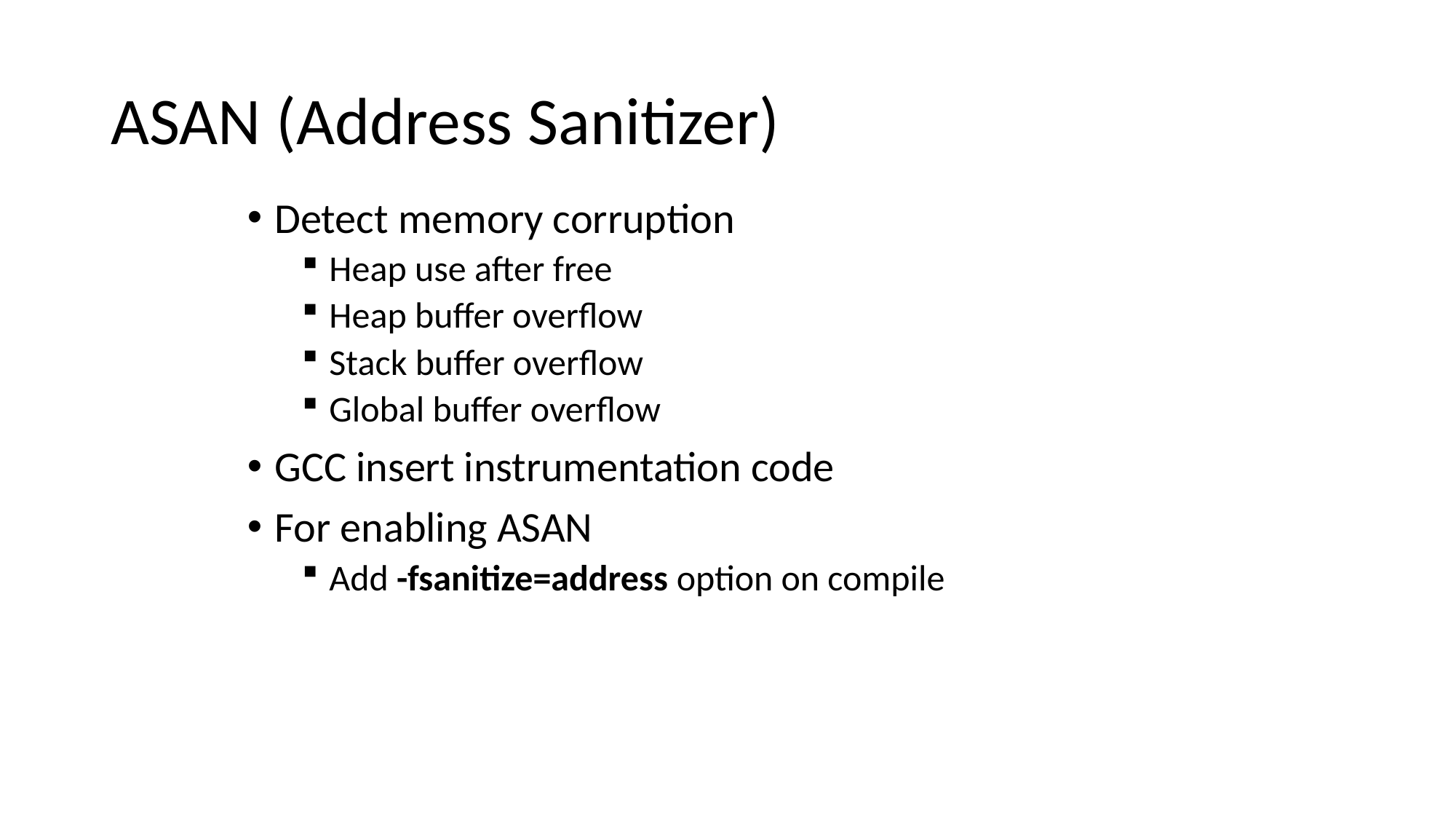

# ASAN (Address Sanitizer)
Detect memory corruption
Heap use after free
Heap buffer overflow
Stack buffer overflow
Global buffer overflow
GCC insert instrumentation code
For enabling ASAN
Add -fsanitize=address option on compile